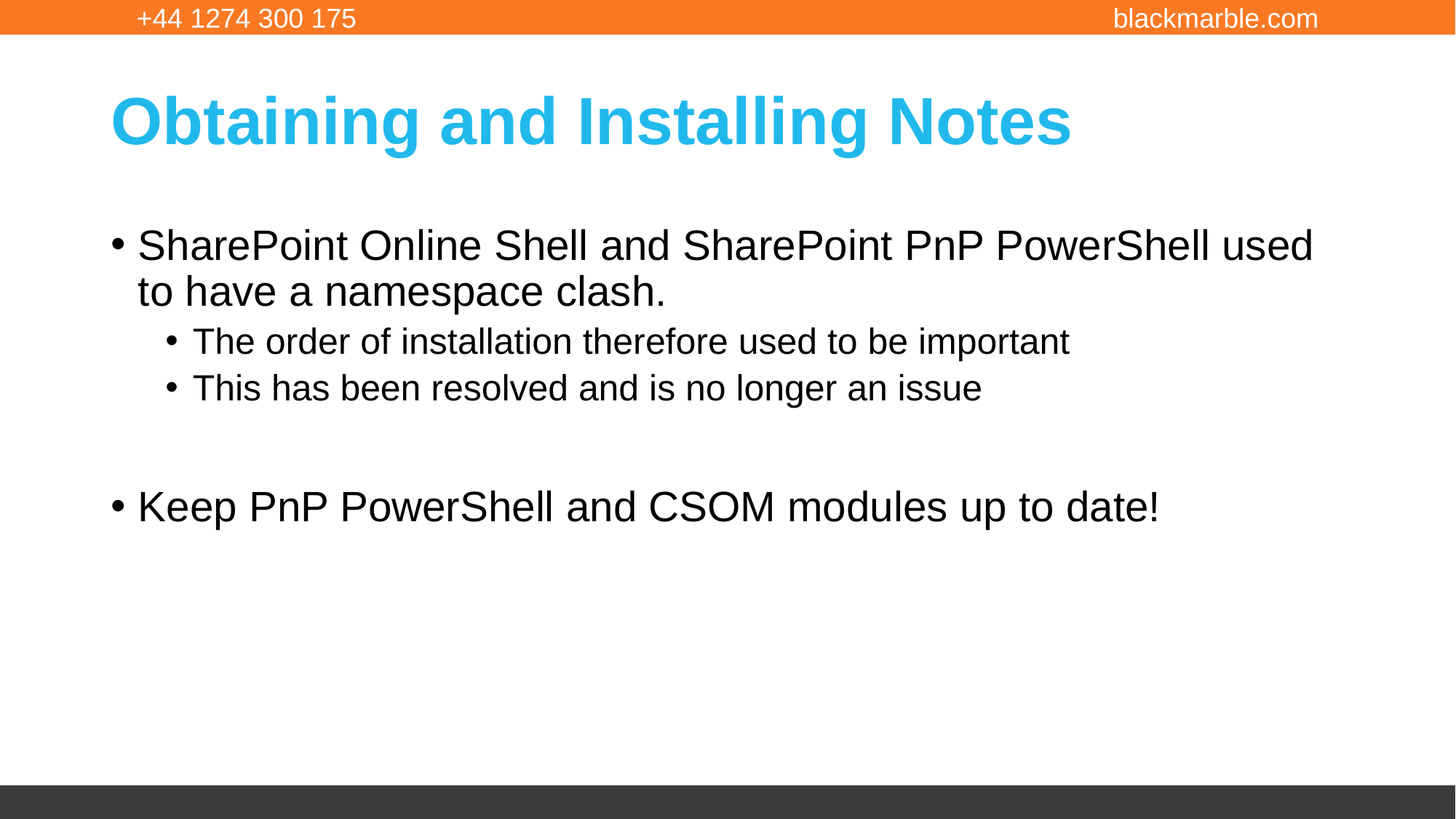

# Obtaining and Installing Notes
SharePoint Online Shell and SharePoint PnP PowerShell used to have a namespace clash.
The order of installation therefore used to be important
This has been resolved and is no longer an issue

Keep PnP PowerShell and CSOM modules up to date!